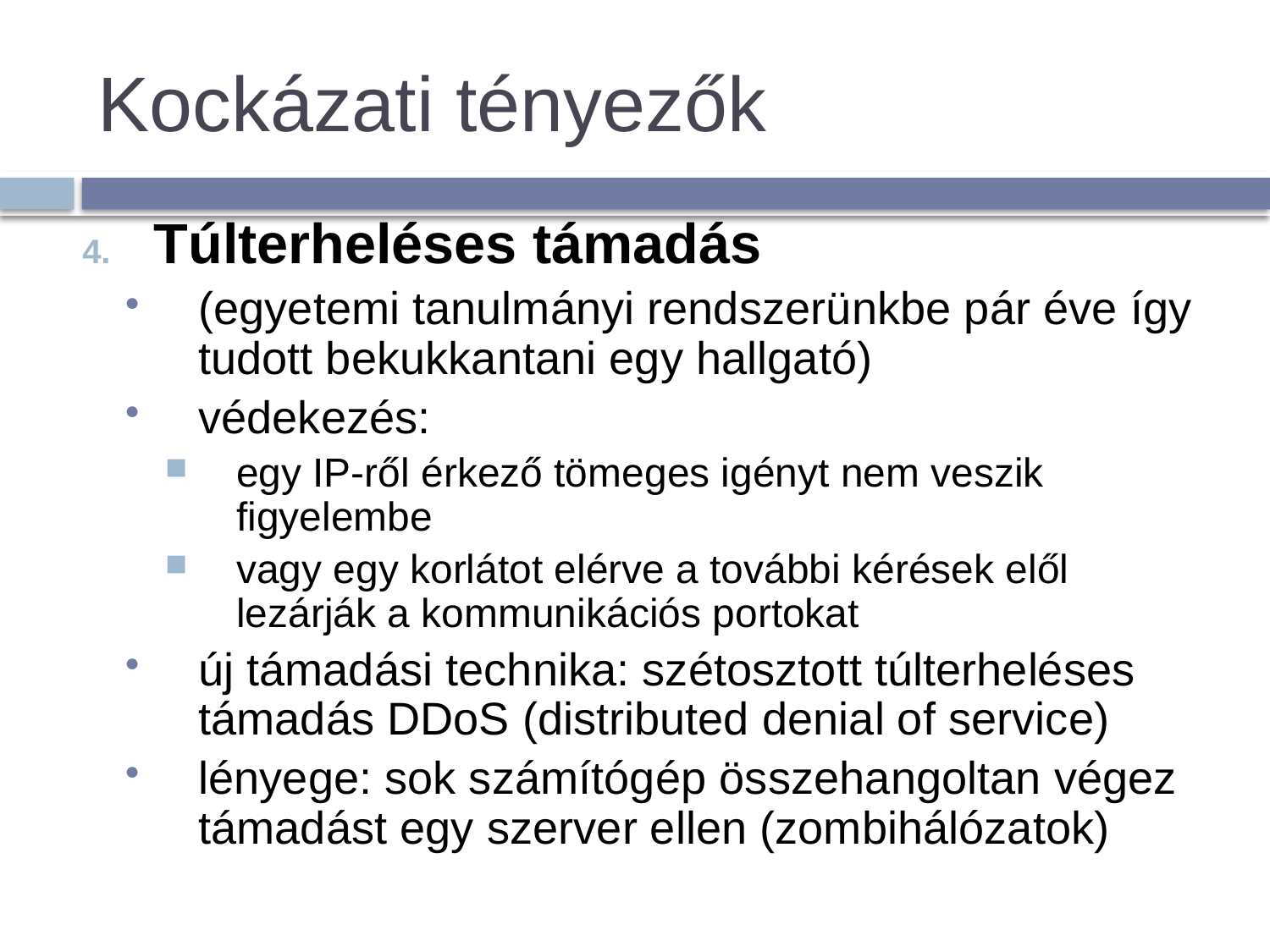

# Kockázati tényezők
Túlterheléses támadás
(egyetemi tanulmányi rendszerünkbe pár éve így tudott bekukkantani egy hallgató)
védekezés:
egy IP-ről érkező tömeges igényt nem veszik figyelembe
vagy egy korlátot elérve a további kérések elől lezárják a kommunikációs portokat
új támadási technika: szétosztott túlterheléses támadás DDoS (distributed denial of service)
lényege: sok számítógép összehangoltan végez támadást egy szerver ellen (zombihálózatok)